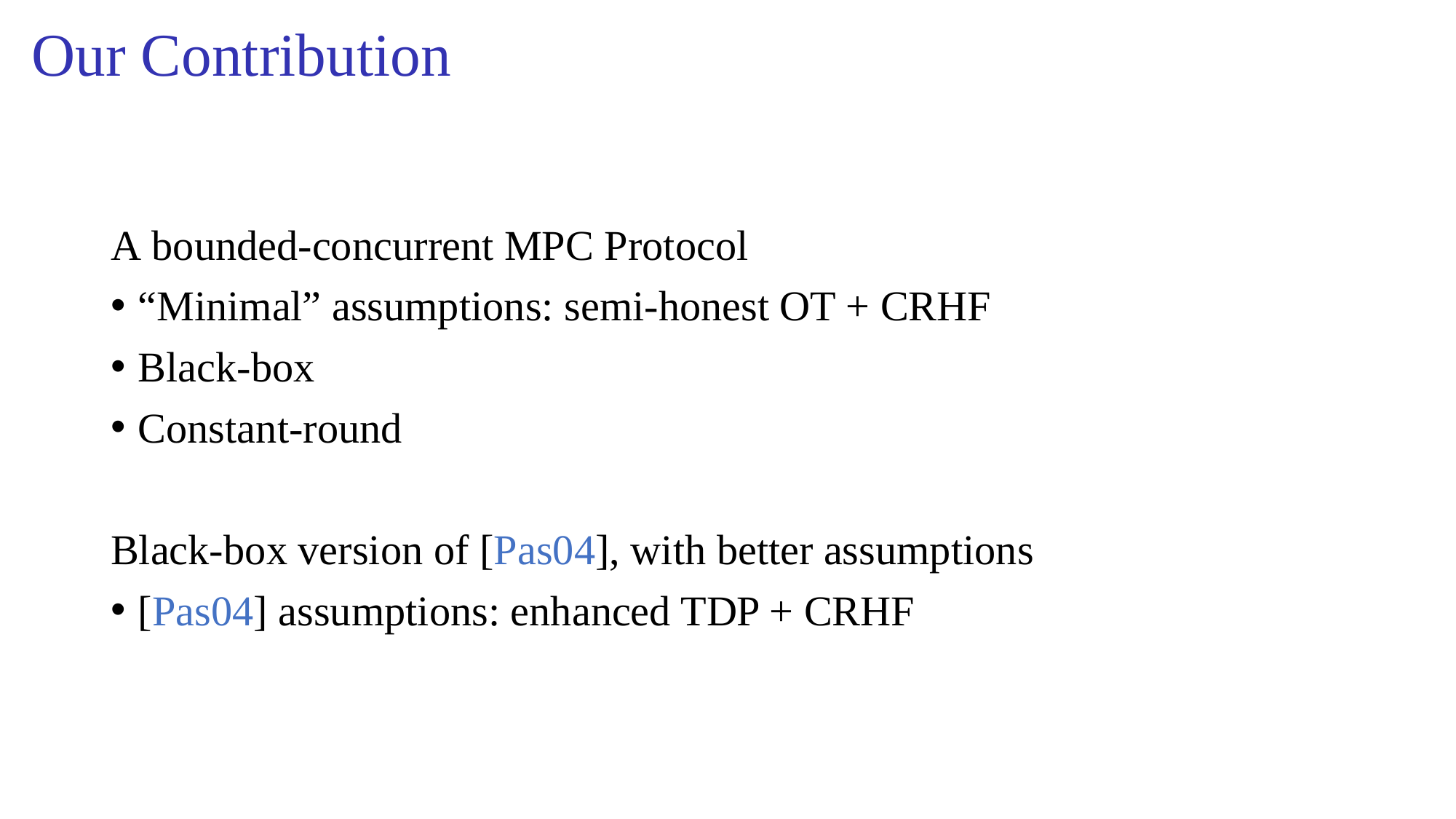

# Our Contribution
A bounded-concurrent MPC Protocol
“Minimal” assumptions: semi-honest OT + CRHF
Black-box
Constant-round

Black-box version of [Pas04], with better assumptions
[Pas04] assumptions: enhanced TDP + CRHF